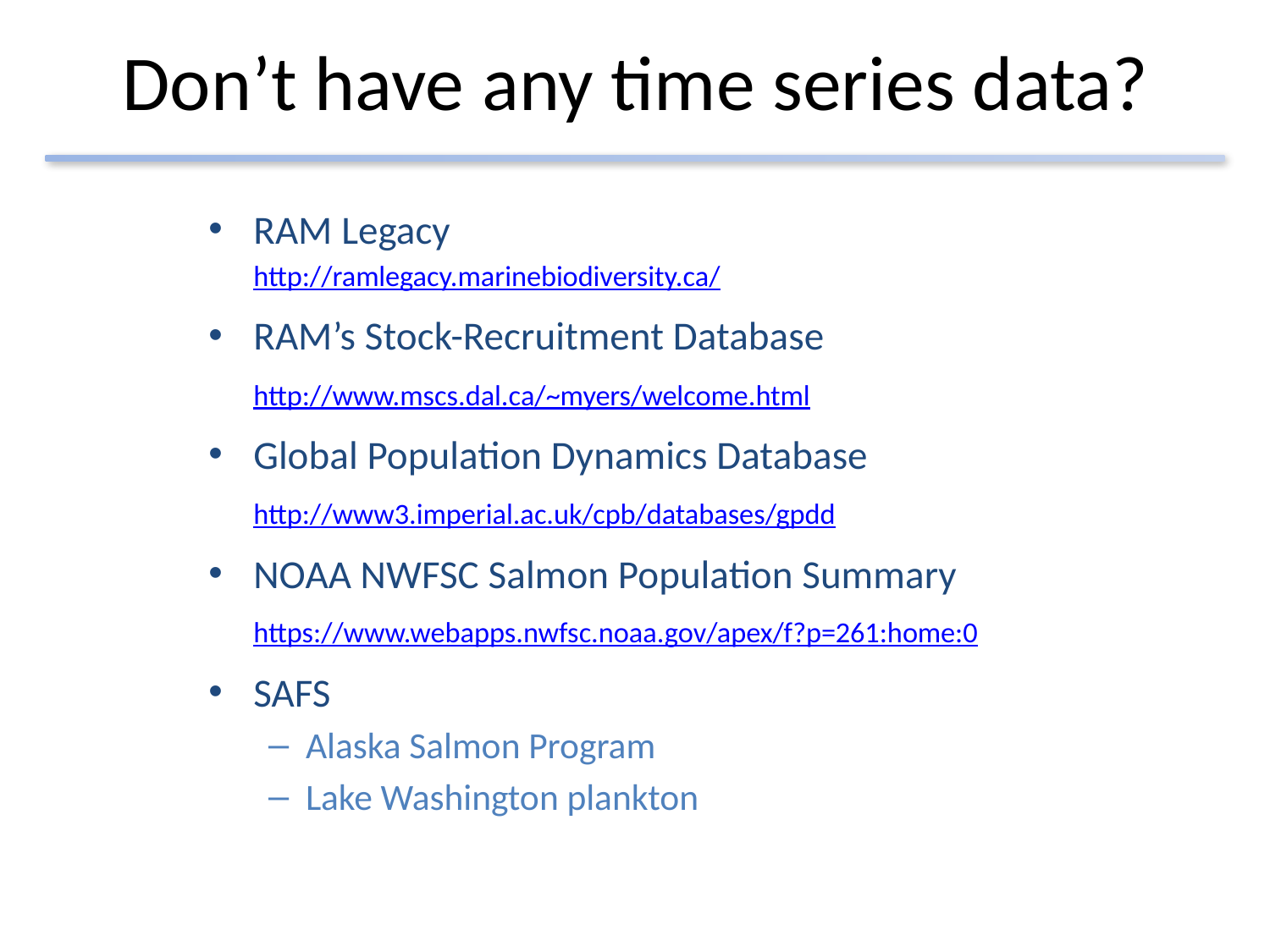

# Don’t have any time series data?

RAM Legacy
http://ramlegacy.marinebiodiversity.ca/
RAM’s Stock-Recruitment Database
http://www.mscs.dal.ca/~myers/welcome.html
Global Population Dynamics Database
http://www3.imperial.ac.uk/cpb/databases/gpdd
NOAA NWFSC Salmon Population Summary
https://www.webapps.nwfsc.noaa.gov/apex/f?p=261:home:0
SAFS
Alaska Salmon Program
Lake Washington plankton